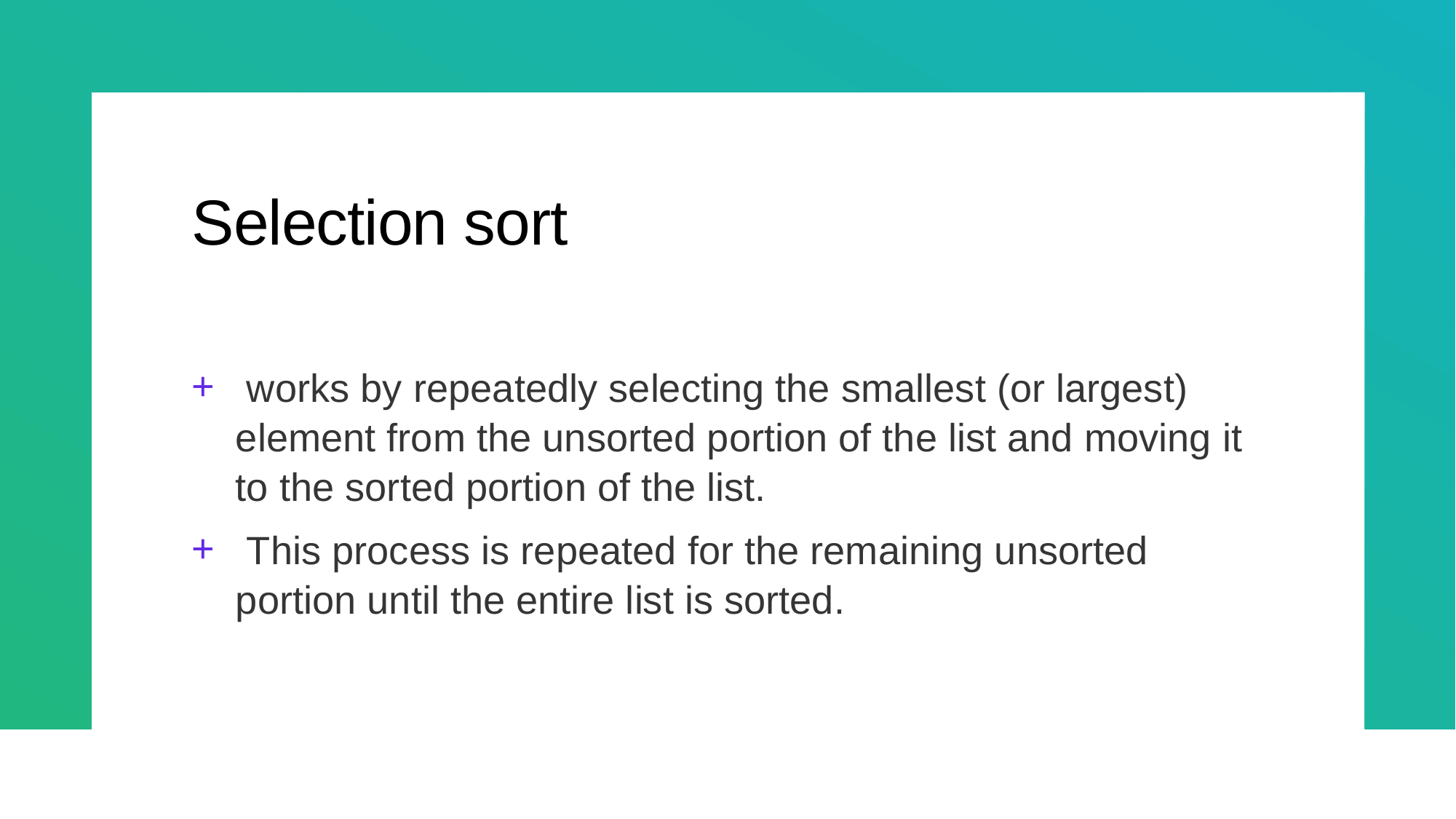

# Selection sort
 works by repeatedly selecting the smallest (or largest) element from the unsorted portion of the list and moving it to the sorted portion of the list.
 This process is repeated for the remaining unsorted portion until the entire list is sorted.